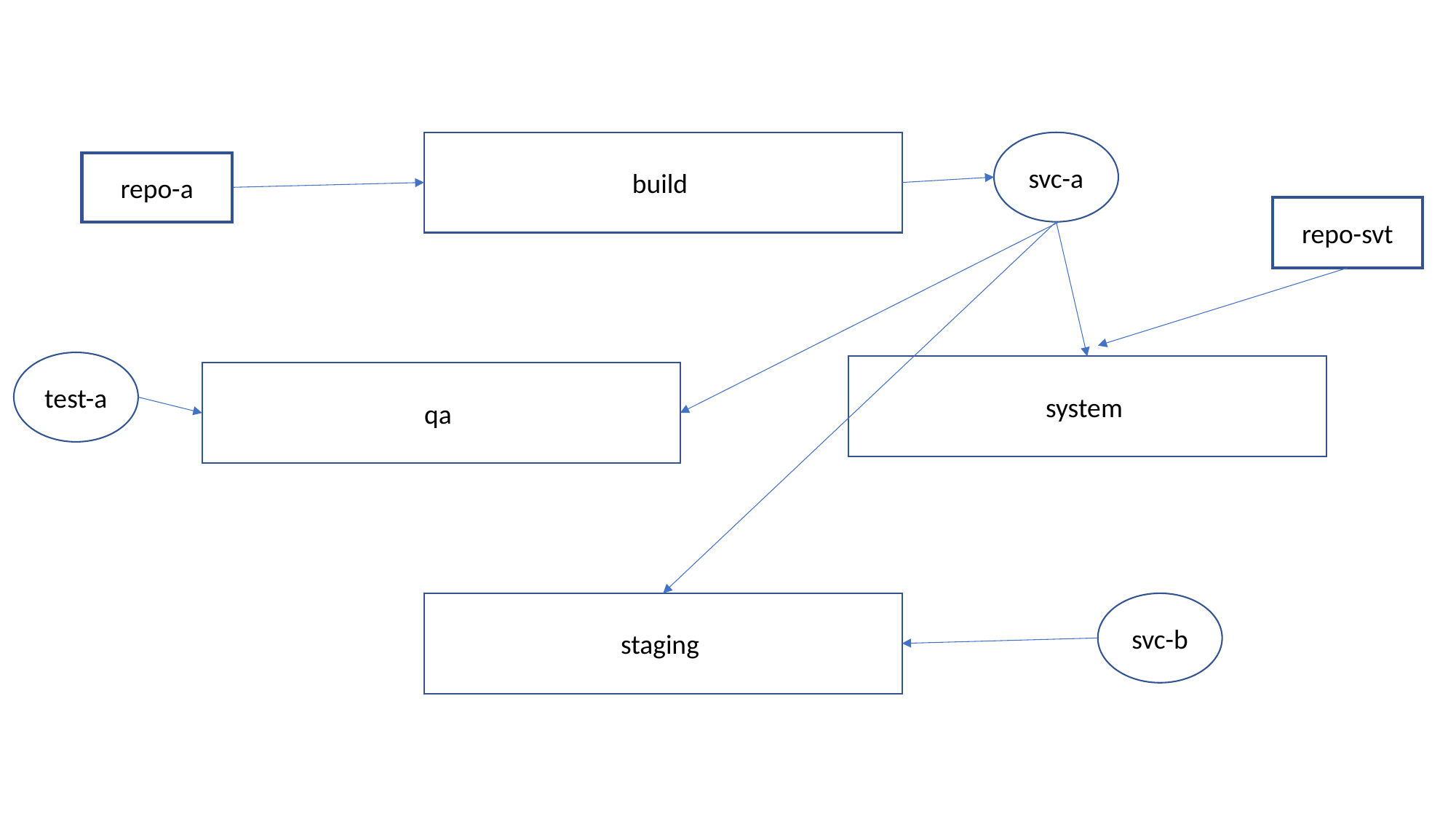

build
svc-a
repo-a
repo-svt
test-a
system
qa
staging
svc-b